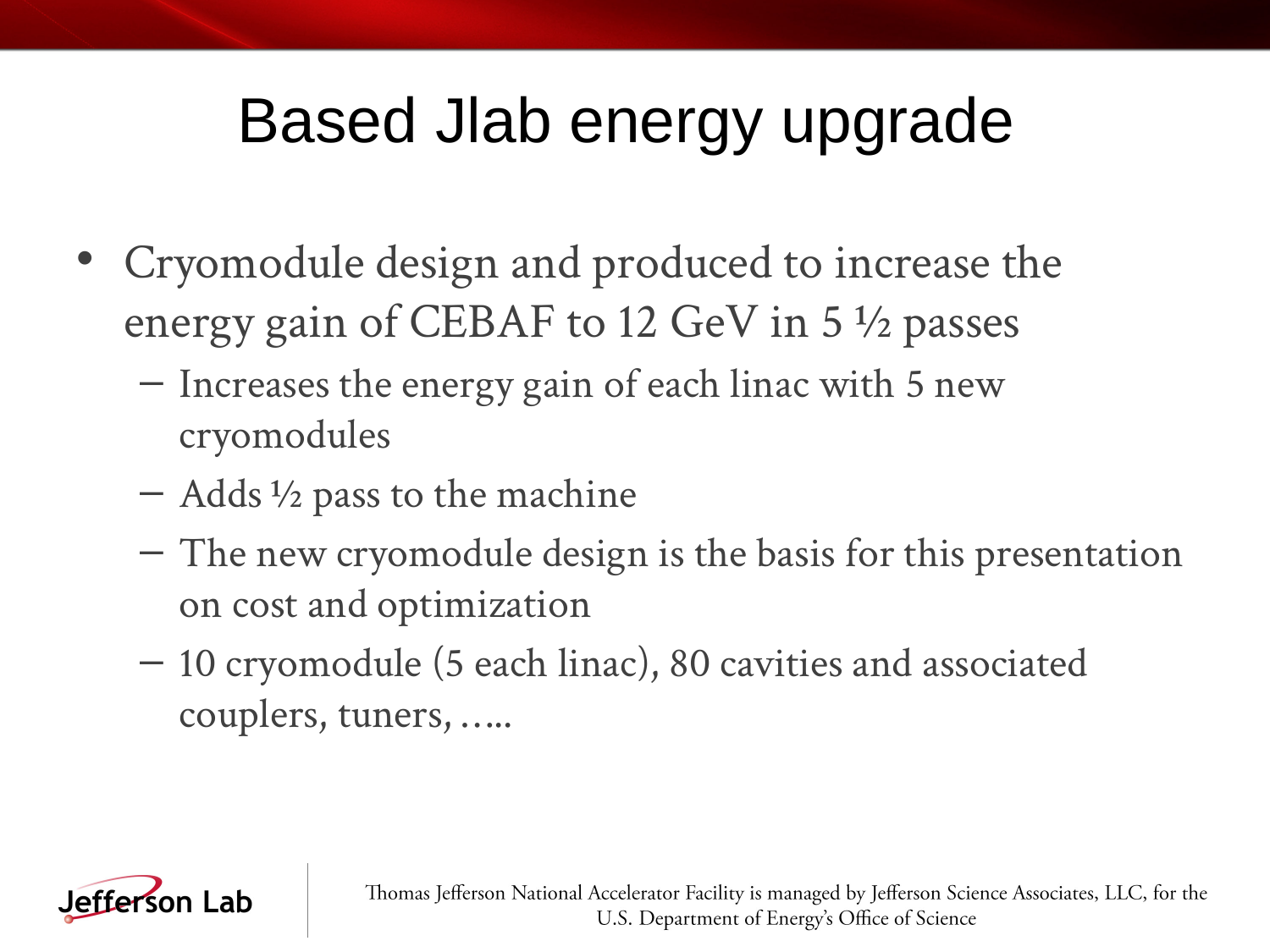

# Based Jlab energy upgrade
Cryomodule design and produced to increase the energy gain of CEBAF to 12 GeV in 5 ½ passes
Increases the energy gain of each linac with 5 new cryomodules
Adds ½ pass to the machine
The new cryomodule design is the basis for this presentation on cost and optimization
10 cryomodule (5 each linac), 80 cavities and associated couplers, tuners, …..